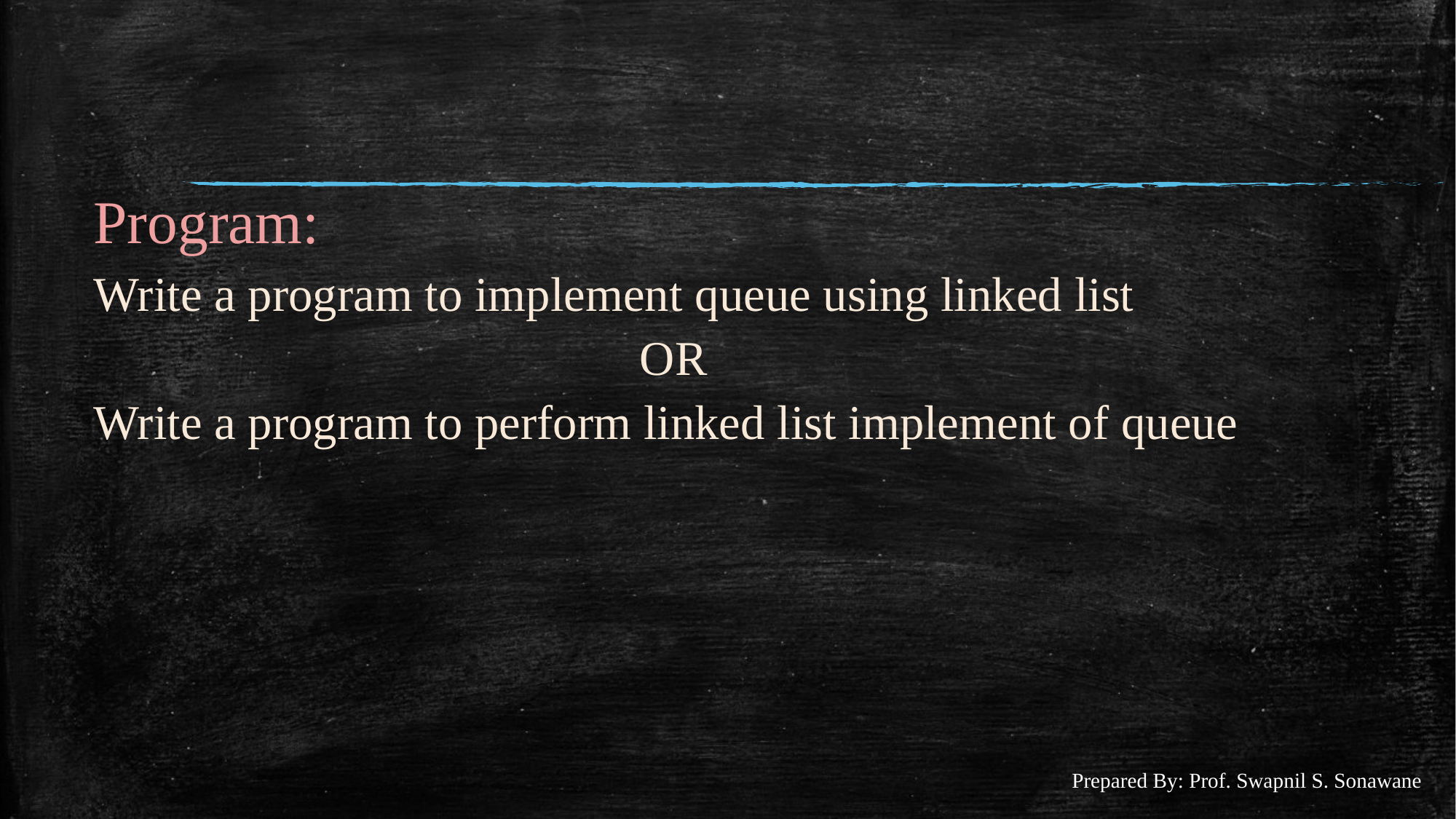

#
Program:
Write a program to implement queue using linked list
					OR
Write a program to perform linked list implement of queue

Prepared By: Prof. Swapnil S. Sonawane